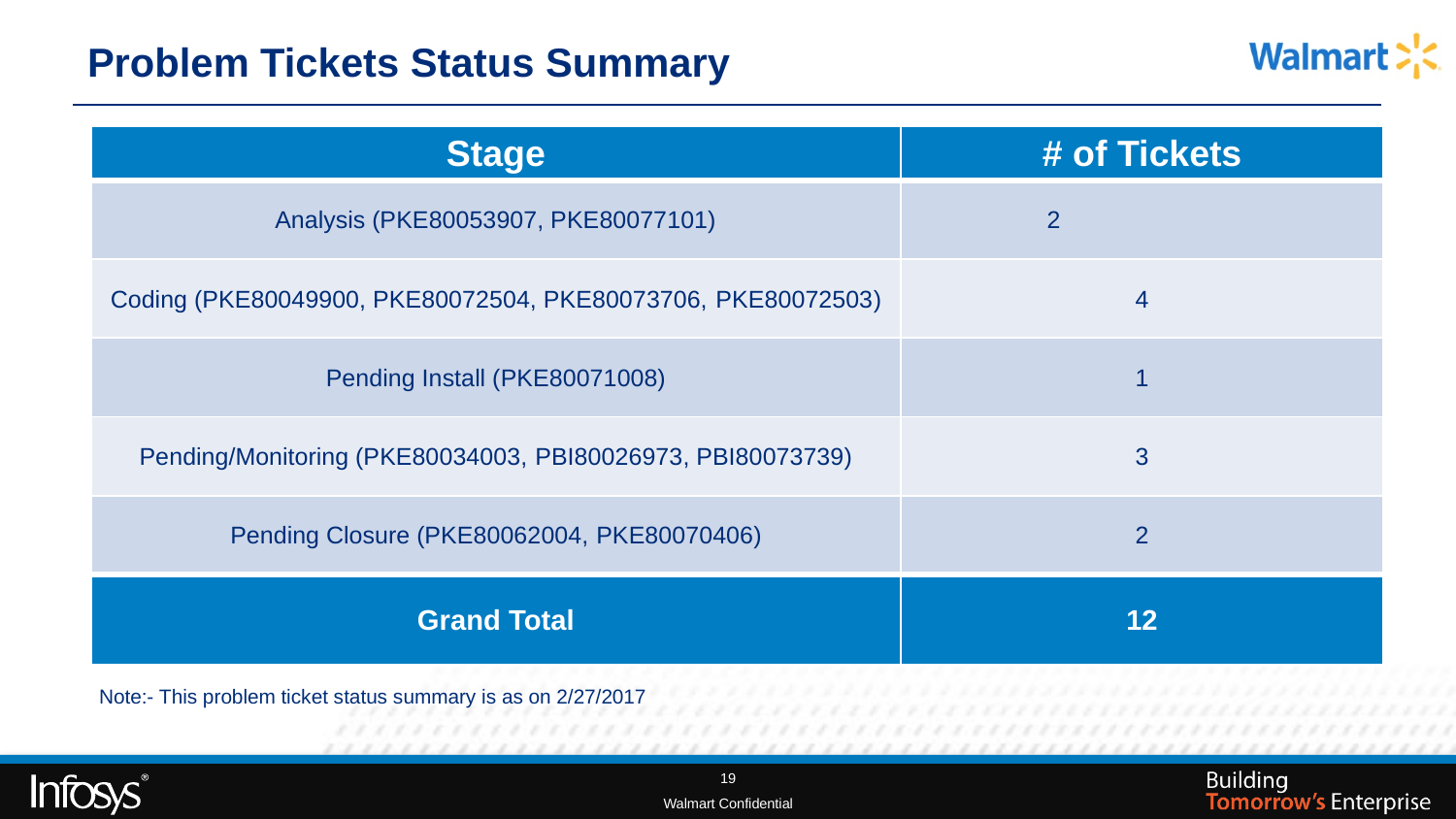

# Problem Tickets Status Summary
| Stage | # of Tickets |
| --- | --- |
| Analysis (PKE80053907, PKE80077101) | 2 |
| Coding (PKE80049900, PKE80072504, PKE80073706, PKE80072503) | 4 |
| Pending Install (PKE80071008) | 1 |
| Pending/Monitoring (PKE80034003, PBI80026973, PBI80073739) | 3 |
| Pending Closure (PKE80062004, PKE80070406) | 2 |
| Grand Total | 12 |
Note:- This problem ticket status summary is as on 2/27/2017
19